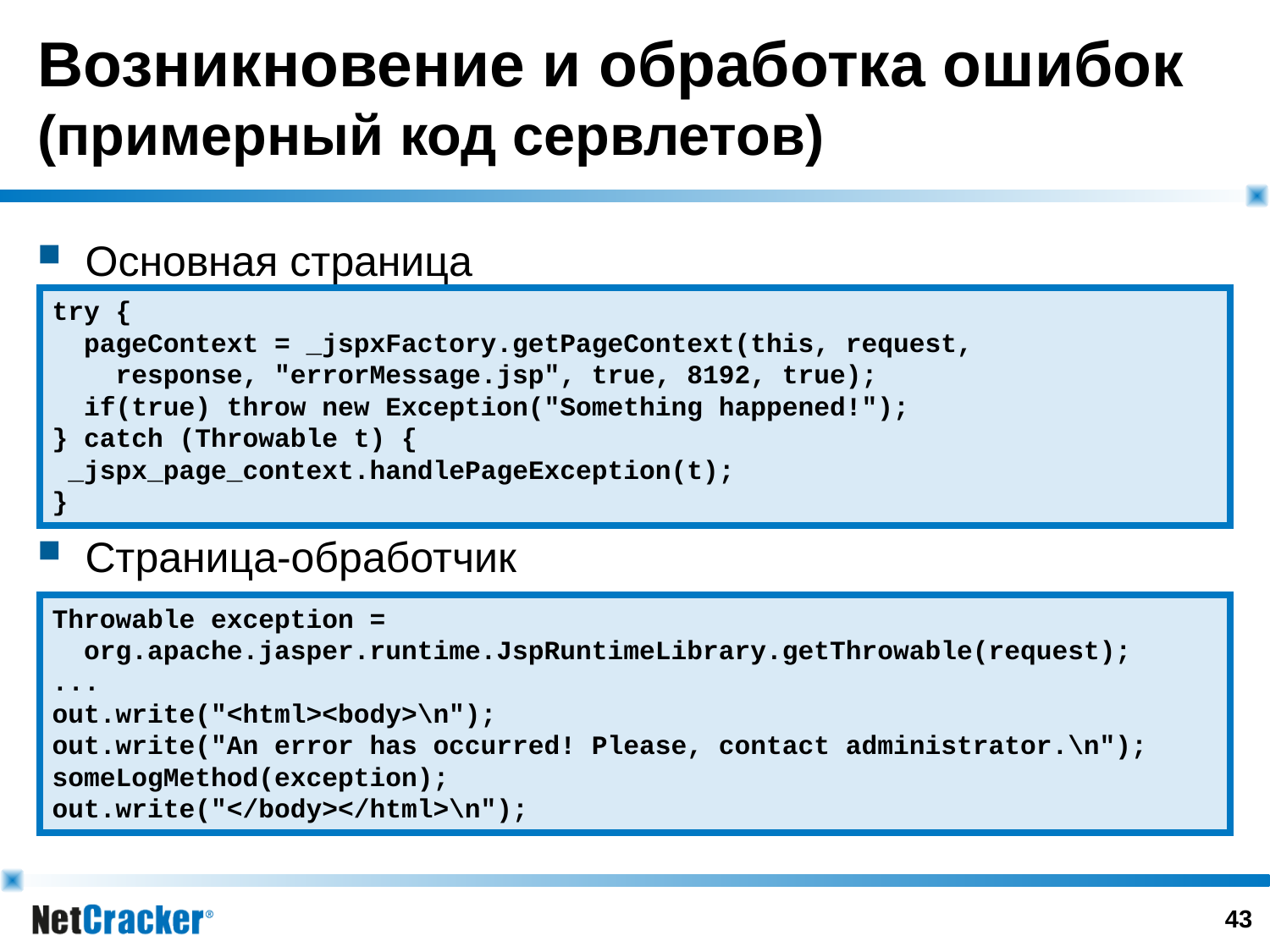

# Возникновение и обработка ошибок (примерный код сервлетов)
Основная страница

Страница-обработчик
try {
  pageContext = _jspxFactory.getPageContext(this, request,
    response, "errorMessage.jsp", true, 8192, true);
  if(true) throw new Exception("Something happened!");
} catch (Throwable t) {
 _jspx_page_context.handlePageException(t);
}
Throwable exception =
  org.apache.jasper.runtime.JspRuntimeLibrary.getThrowable(request);
...
out.write("<html><body>\n");
out.write("An error has occurred! Please, contact administrator.\n");
someLogMethod(exception);
out.write("</body></html>\n");
43